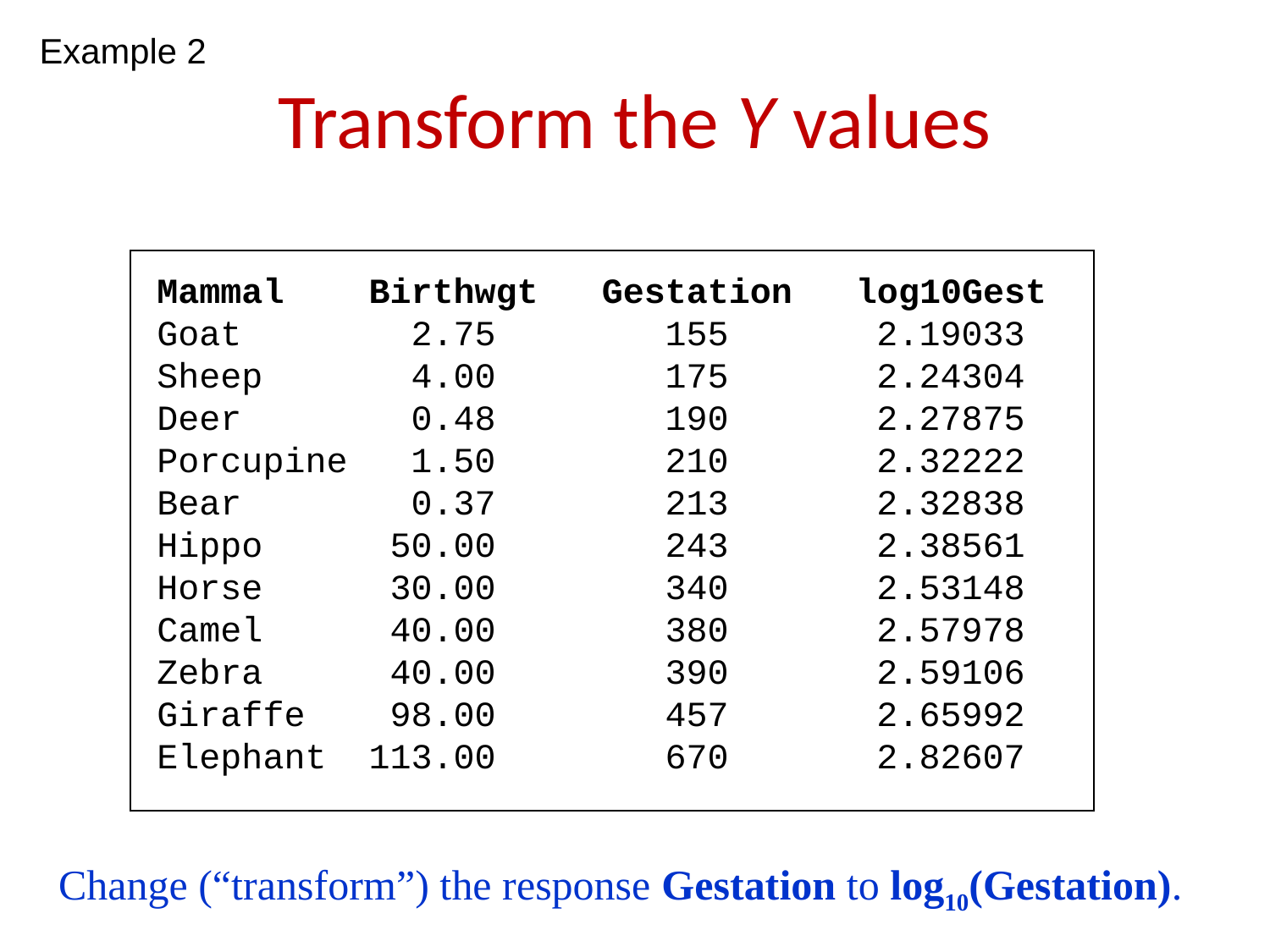

Example 2
# Transform the Y values

Mammal    Birthwgt   Gestation   log10Gest
Goat	      2.75	      155	    2.19033
Sheep	      4.00	      175	    2.24304
Deer	      0.48	      190	    2.27875
Porcupine	1.50	      210	    2.32222
Bear	      0.37	      213	    2.32838
Hippo	     50.00	      243	    2.38561
Horse	     30.00	      340	    2.53148
Camel	     40.00	      380	    2.57978
Zebra	     40.00	      390	    2.59106
Giraffe    98.00	      457	    2.65992
Elephant  113.00	      670	    2.82607
Change (“transform”) the response Gestation to log10(Gestation).